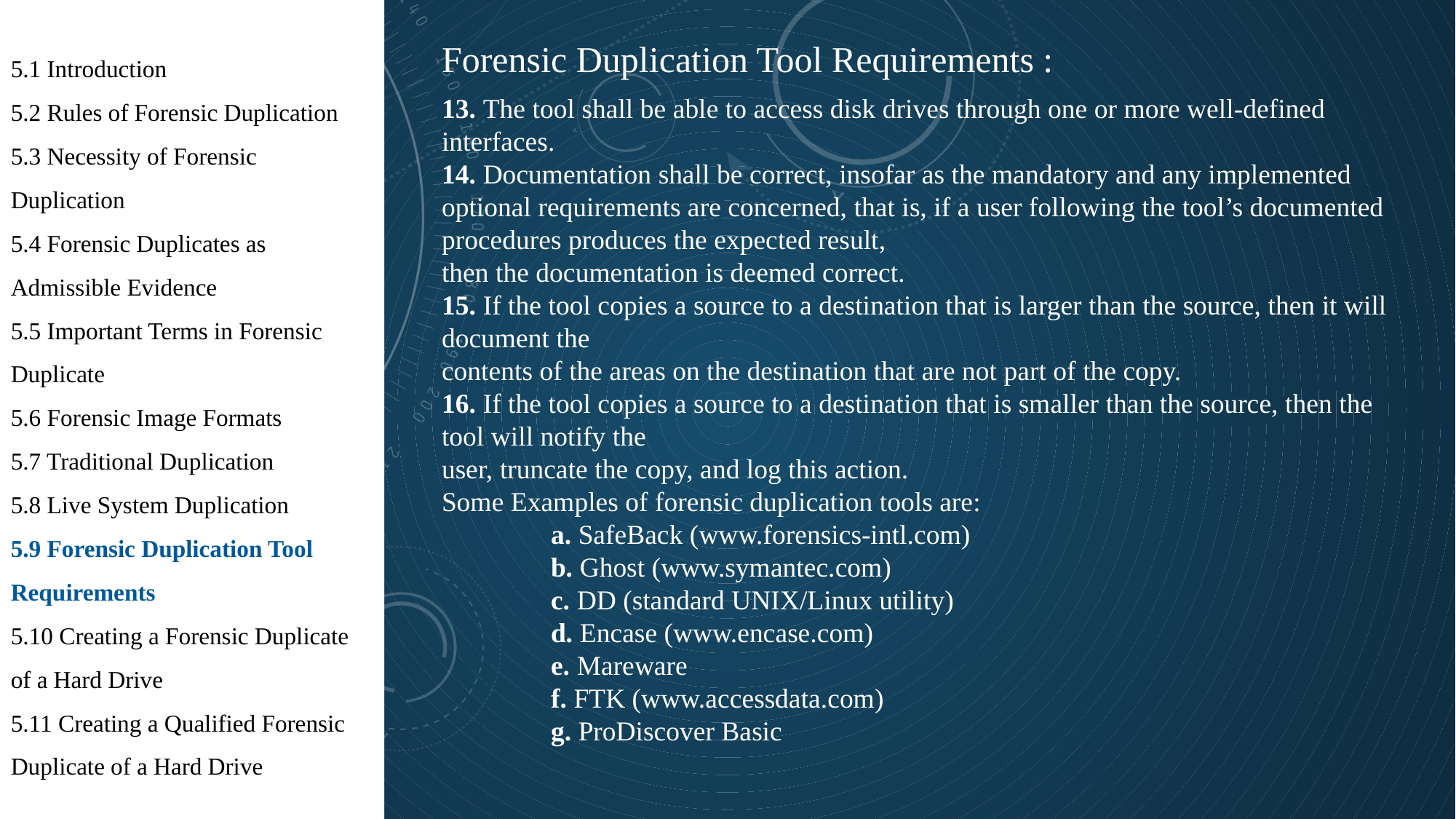

5.1 Introduction
5.2 Rules of Forensic Duplication
5.3 Necessity of Forensic Duplication
5.4 Forensic Duplicates as Admissible Evidence
5.5 Important Terms in Forensic Duplicate
5.6 Forensic Image Formats
5.7 Traditional Duplication
5.8 Live System Duplication
5.9 Forensic Duplication Tool Requirements
5.10 Creating a Forensic Duplicate of a Hard Drive
5.11 Creating a Qualified Forensic Duplicate of a Hard Drive
Forensic Duplication Tool Requirements :
13. The tool shall be able to access disk drives through one or more well-defined interfaces.
14. Documentation shall be correct, insofar as the mandatory and any implemented optional requirements are concerned, that is, if a user following the tool’s documented procedures produces the expected result,
then the documentation is deemed correct.
15. If the tool copies a source to a destination that is larger than the source, then it will document the
contents of the areas on the destination that are not part of the copy.
16. If the tool copies a source to a destination that is smaller than the source, then the tool will notify the
user, truncate the copy, and log this action.
Some Examples of forensic duplication tools are:
	a. SafeBack (www.forensics-intl.com)
	b. Ghost (www.symantec.com)
	c. DD (standard UNIX/Linux utility)
	d. Encase (www.encase.com)
	e. Mareware
	f. FTK (www.accessdata.com)
	g. ProDiscover Basic